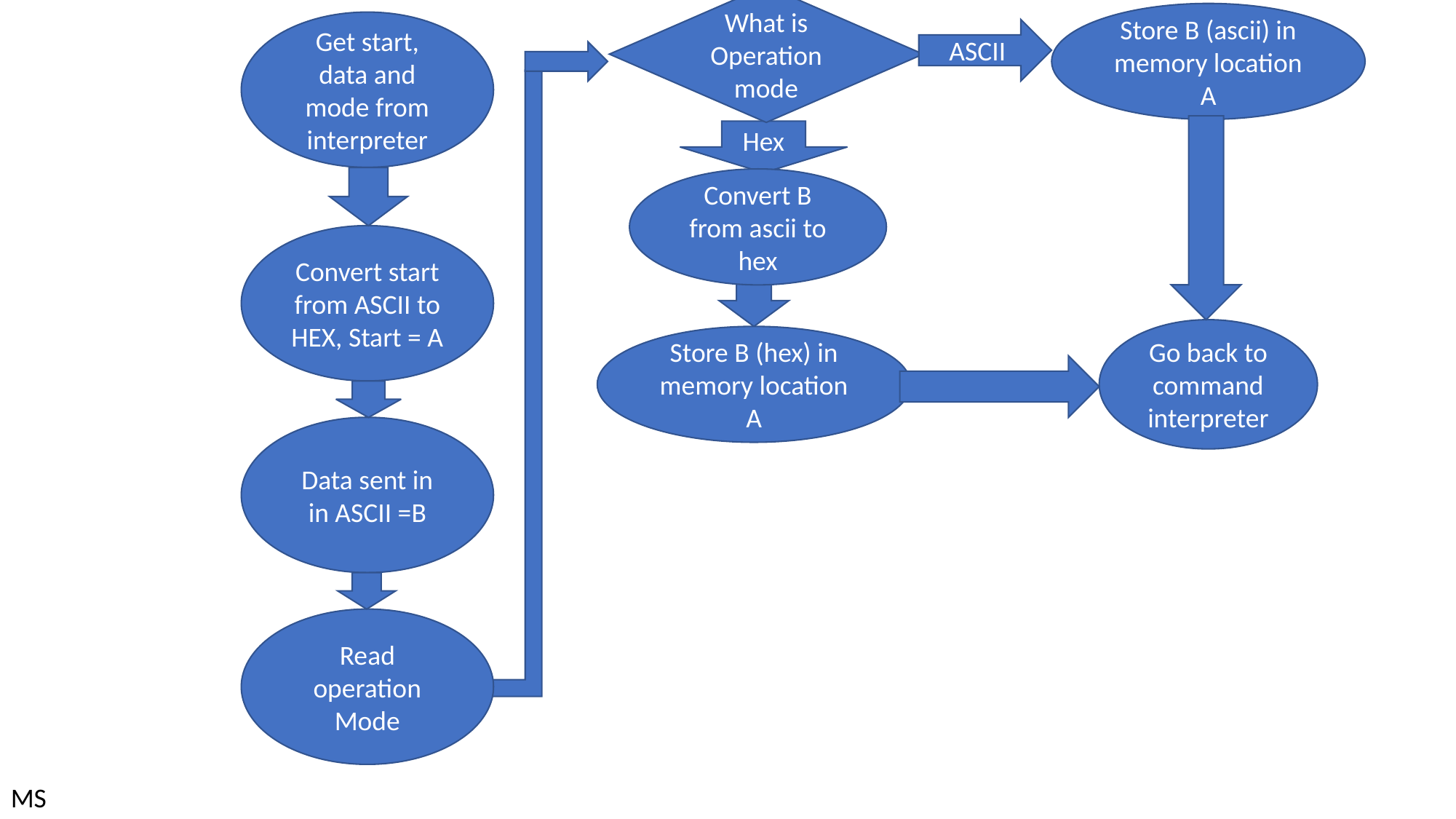

What is Operation mode
Store B (ascii) in memory location A
Get start, data and mode from interpreter
ASCII

Hex

Convert B from ascii to hex
Convert start from ASCII to HEX, Start = A

Go back to command interpreter
Store B (hex) in memory location A

Data sent in in ASCII =B

Read operation Mode
MS